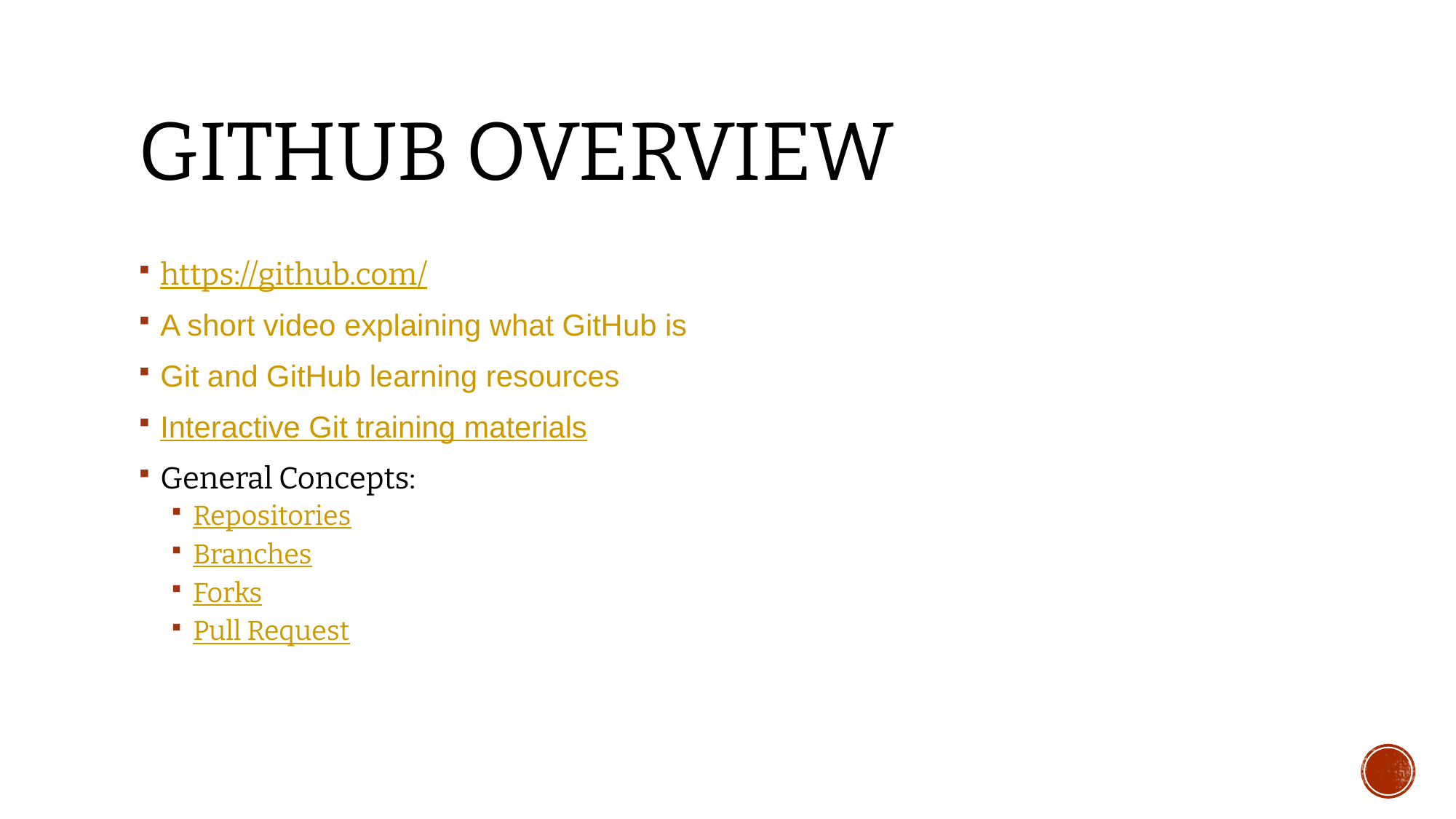

# GitHub overview
https://github.com/
A short video explaining what GitHub is
Git and GitHub learning resources
Interactive Git training materials
General Concepts:
Repositories
Branches
Forks
Pull Request